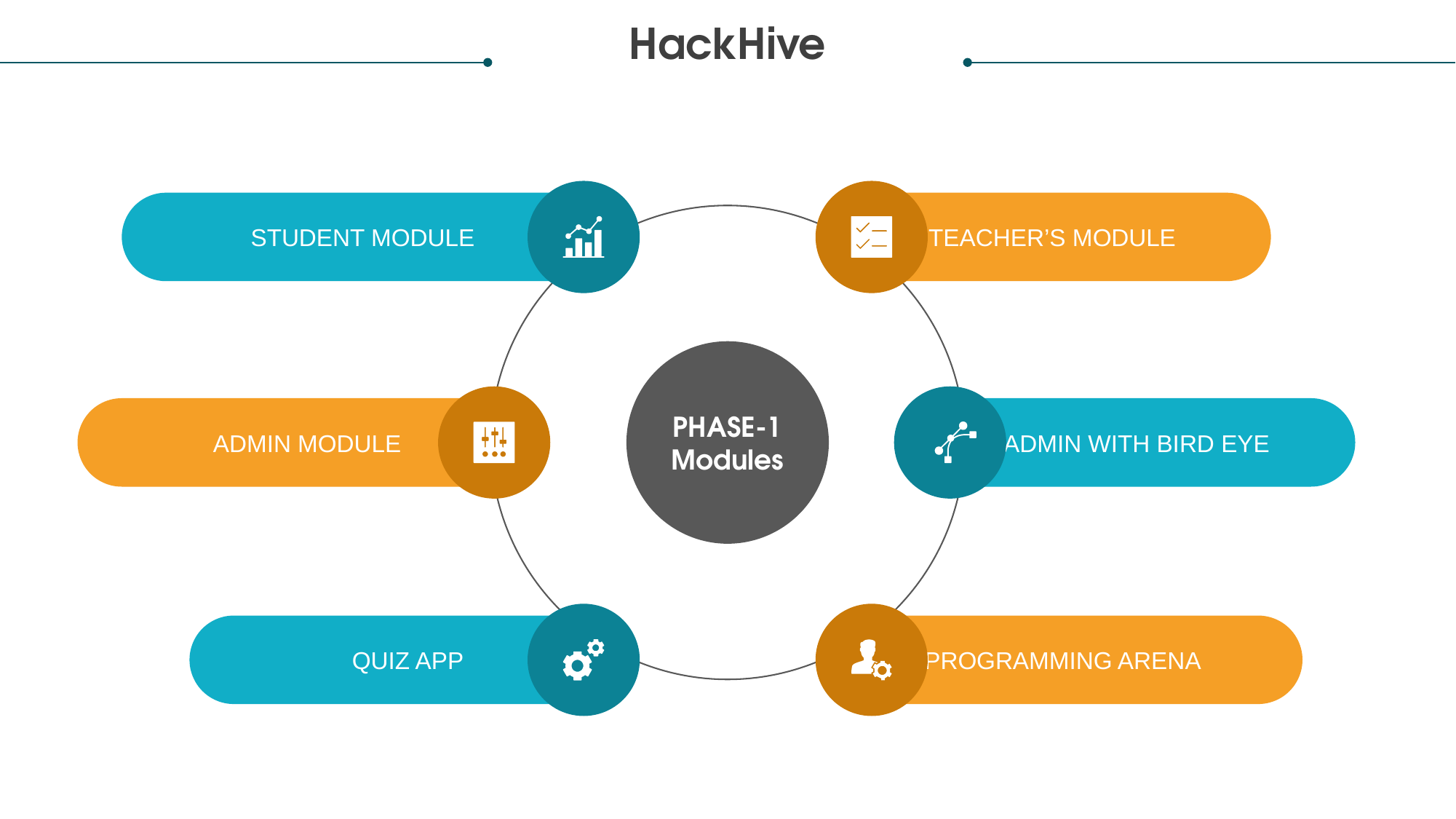

HackHive

STUDENT MODULE
TEACHER’S MODULE

PHASE-1
Modules

ADMIN MODULE
ADMIN WITH BIRD EYE

QUIZ APP
PROGRAMMING ARENA